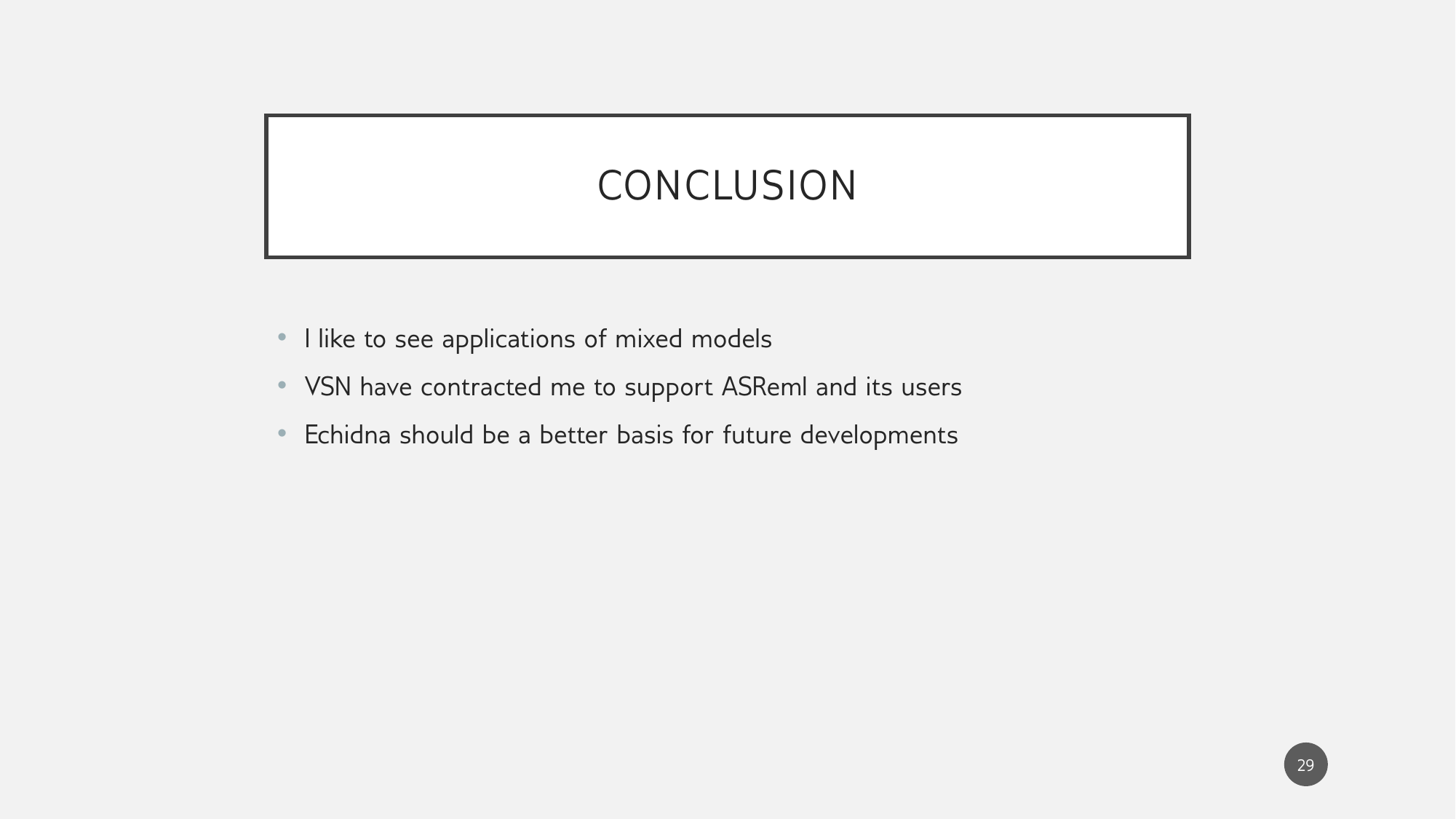

# Conclusion
I like to see applications of mixed models
VSN have contracted me to support ASReml and its users
Echidna should be a better basis for future developments

29